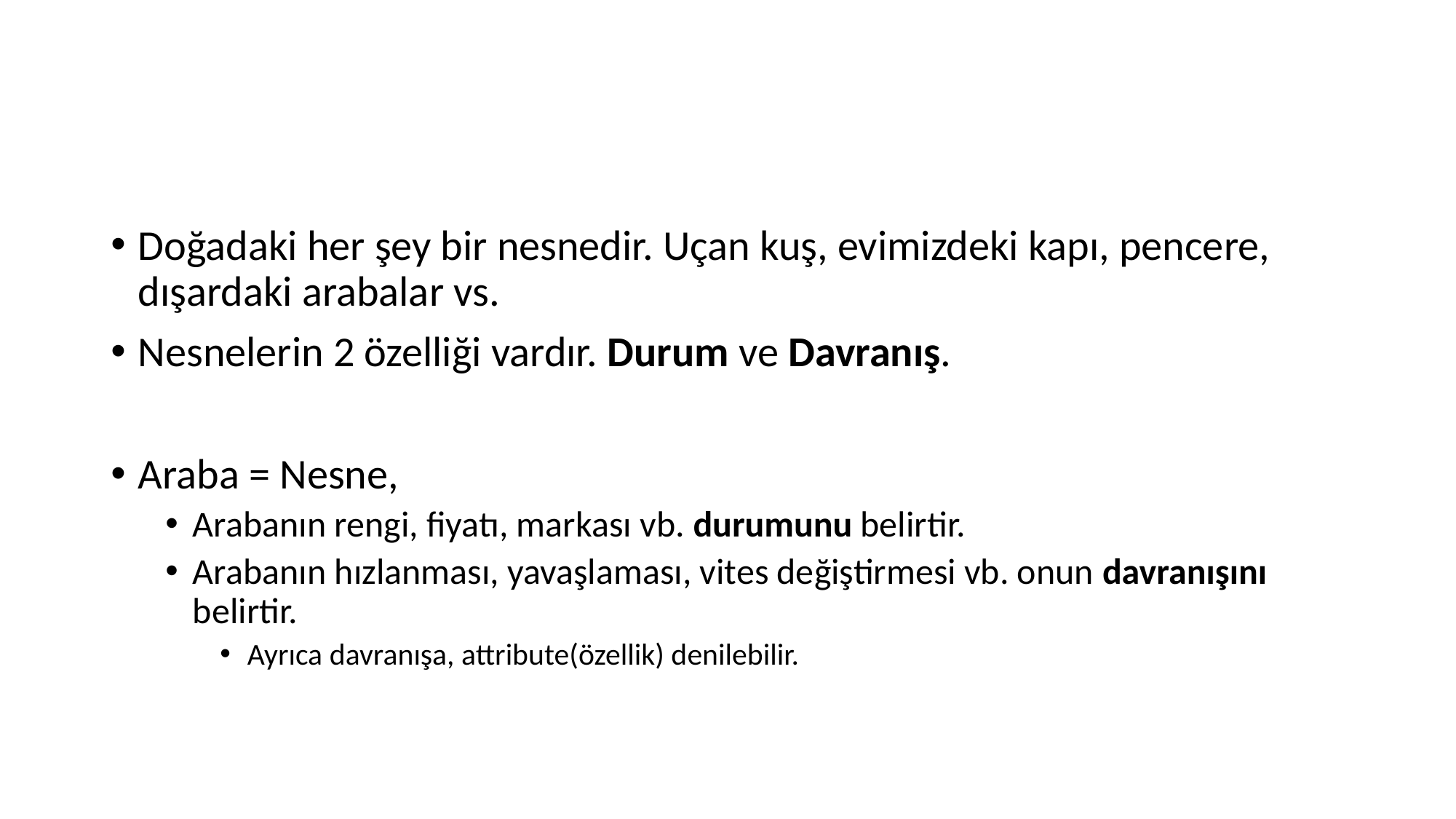

#
Doğadaki her şey bir nesnedir. Uçan kuş, evimizdeki kapı, pencere, dışardaki arabalar vs.
Nesnelerin 2 özelliği vardır. Durum ve Davranış.

Araba = Nesne,
Arabanın rengi, fiyatı, markası vb. durumunu belirtir.
Arabanın hızlanması, yavaşlaması, vites değiştirmesi vb. onun davranışını belirtir.
Ayrıca davranışa, attribute(özellik) denilebilir.